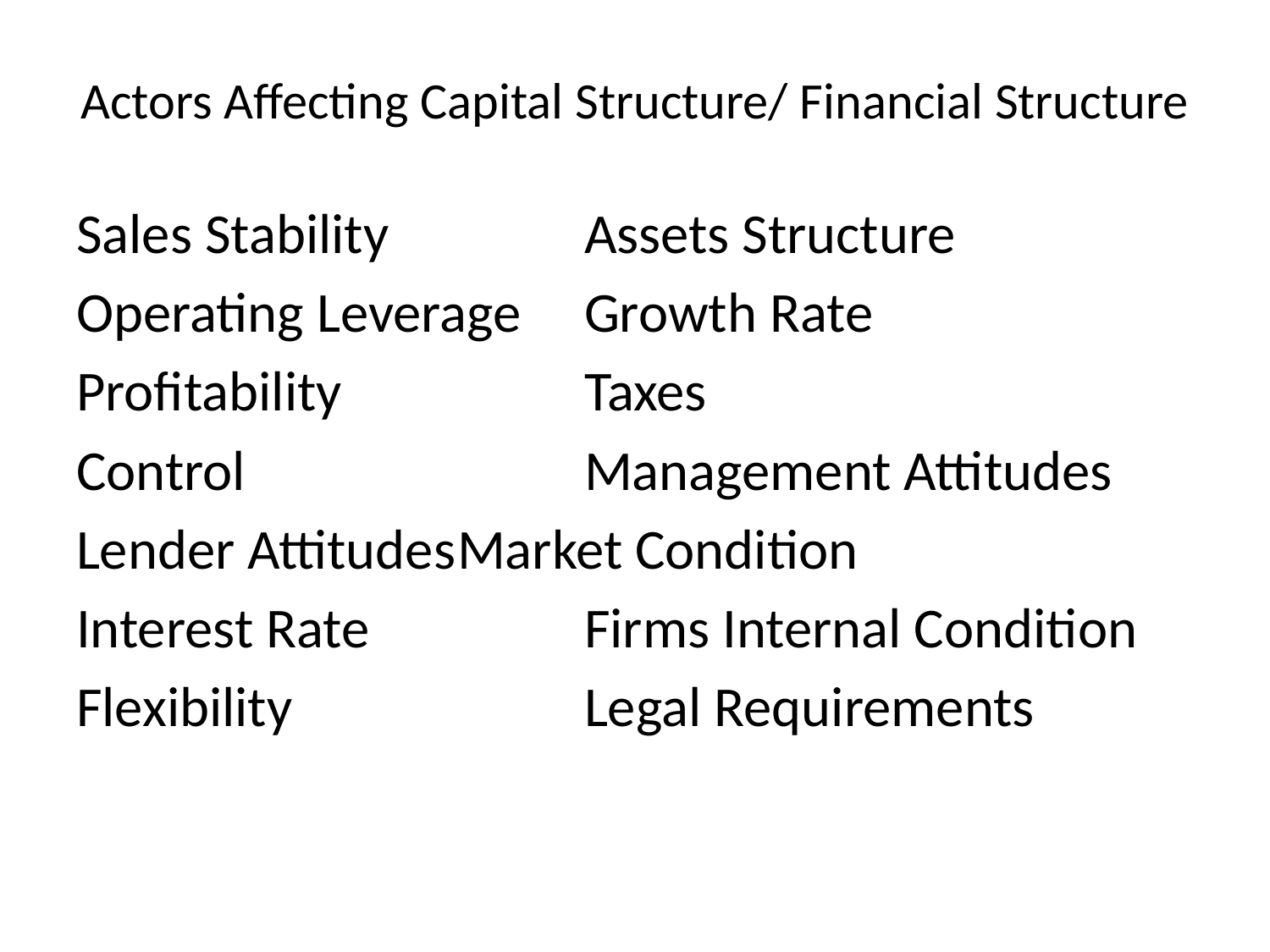

# Actors Affecting Capital Structure/ Financial Structure
Sales Stability		Assets Structure
Operating Leverage	Growth Rate
Profitability		Taxes
Control			Management Attitudes
Lender Attitudes	Market Condition
Interest Rate		Firms Internal Condition
Flexibility			Legal Requirements